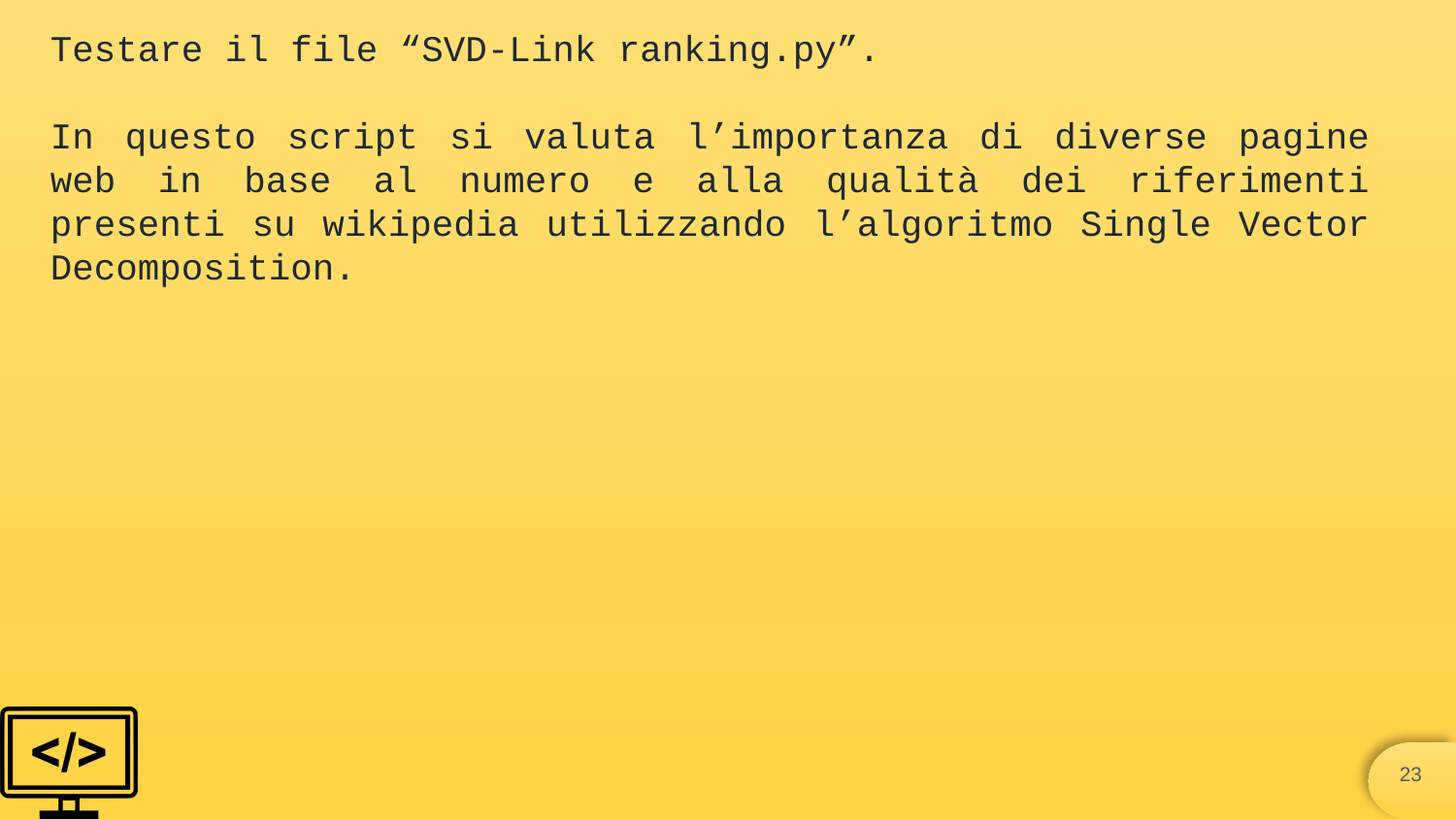

Testare il file “SVD-Link ranking.py”.

In questo script si valuta l’importanza di diverse pagine web in base al numero e alla qualità dei riferimenti presenti su wikipedia utilizzando l’algoritmo Single Vector Decomposition.
23